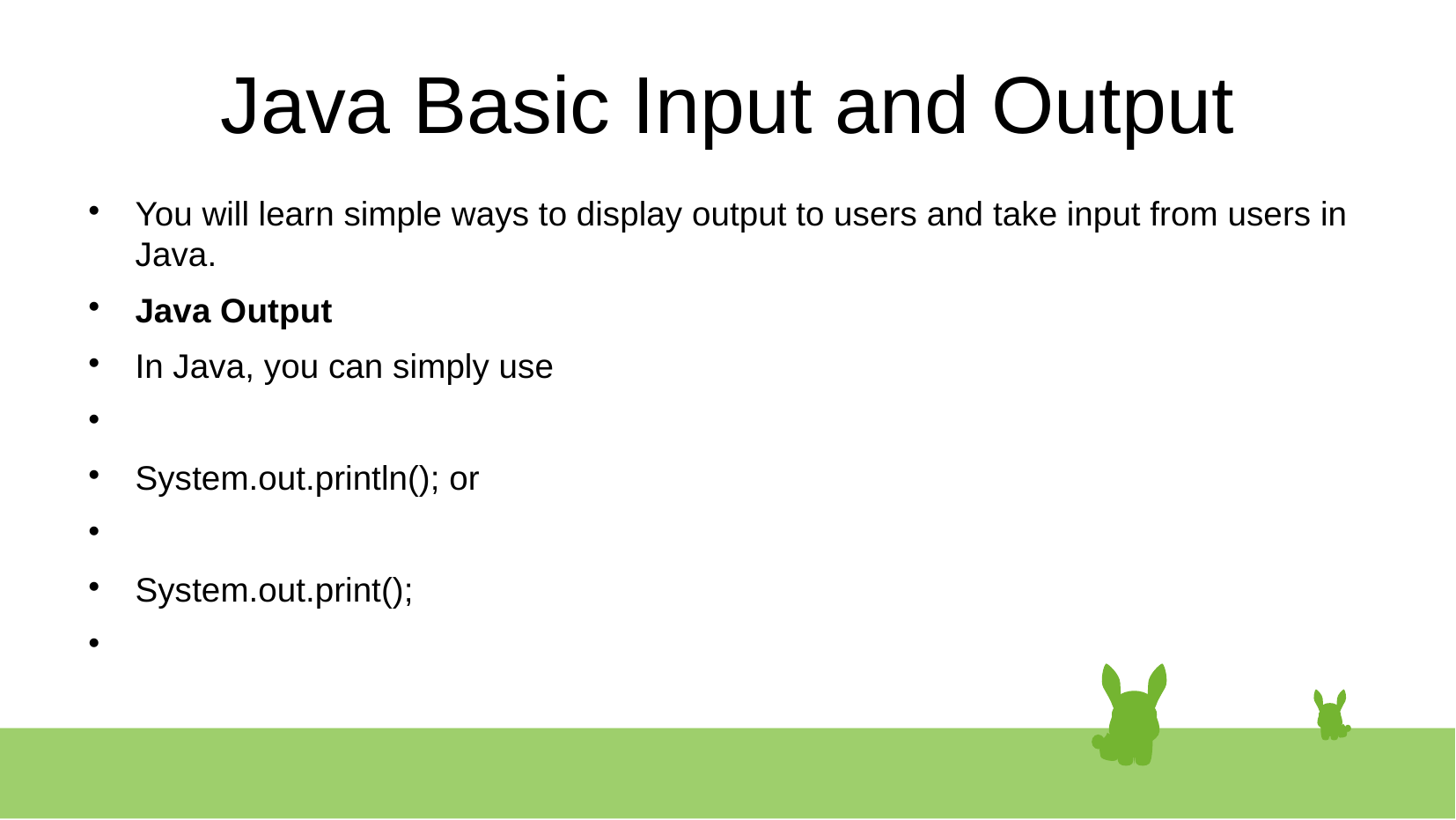

# Java Basic Input and Output
You will learn simple ways to display output to users and take input from users in Java.
Java Output
In Java, you can simply use

System.out.println(); or

System.out.print();